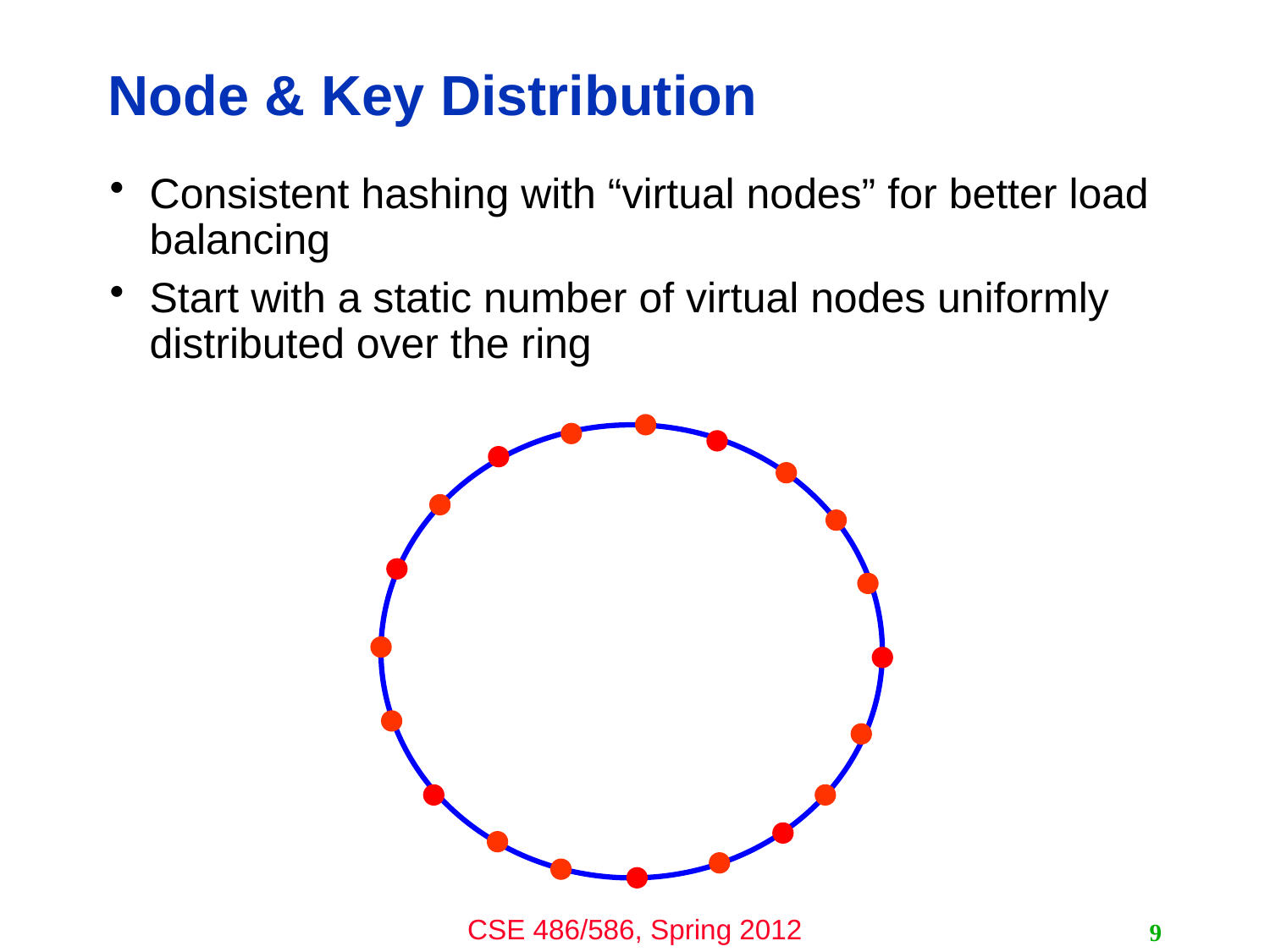

# Node & Key Distribution
Consistent hashing with “virtual nodes” for better load balancing
Start with a static number of virtual nodes uniformly distributed over the ring

9